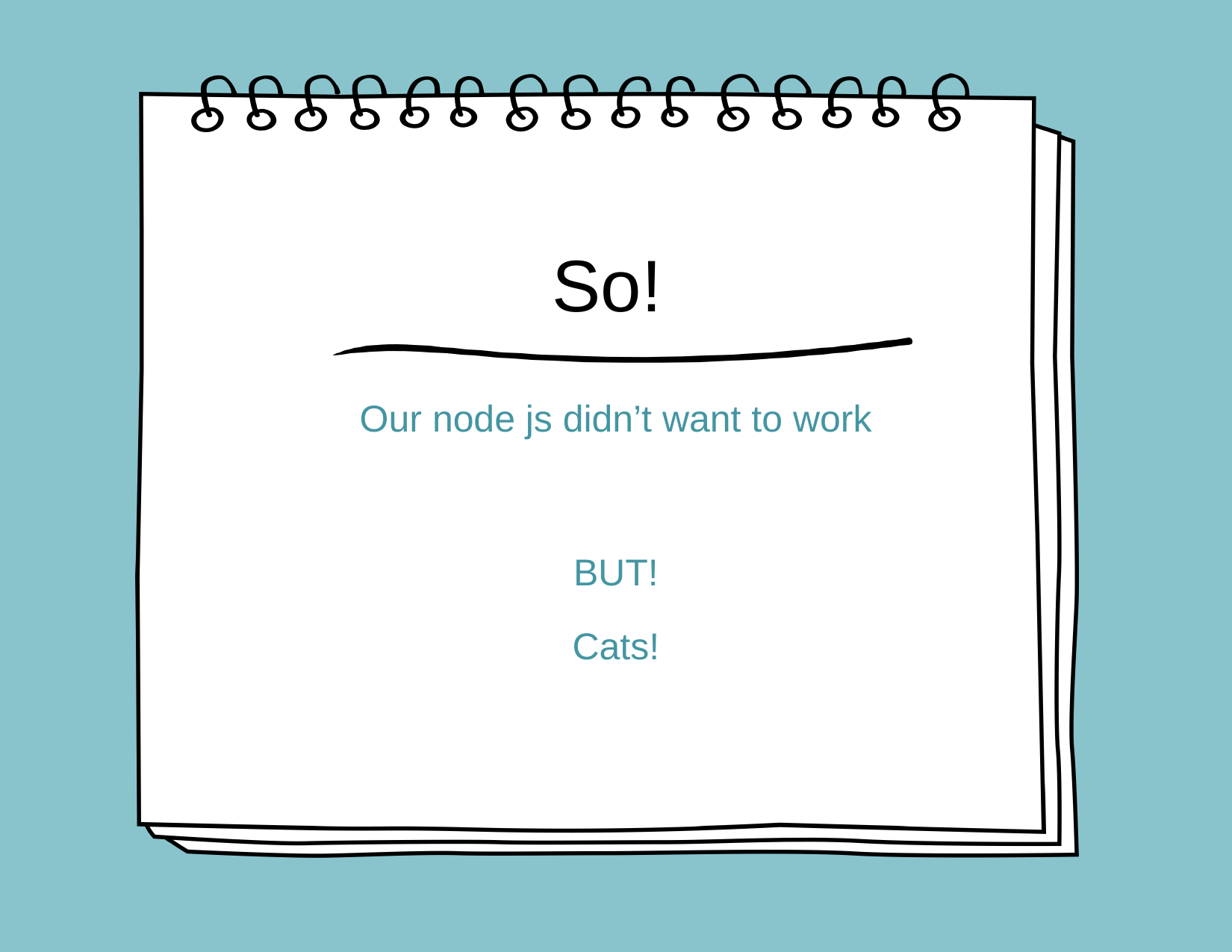

# So!
Our node js didn’t want to work

BUT!
Cats!